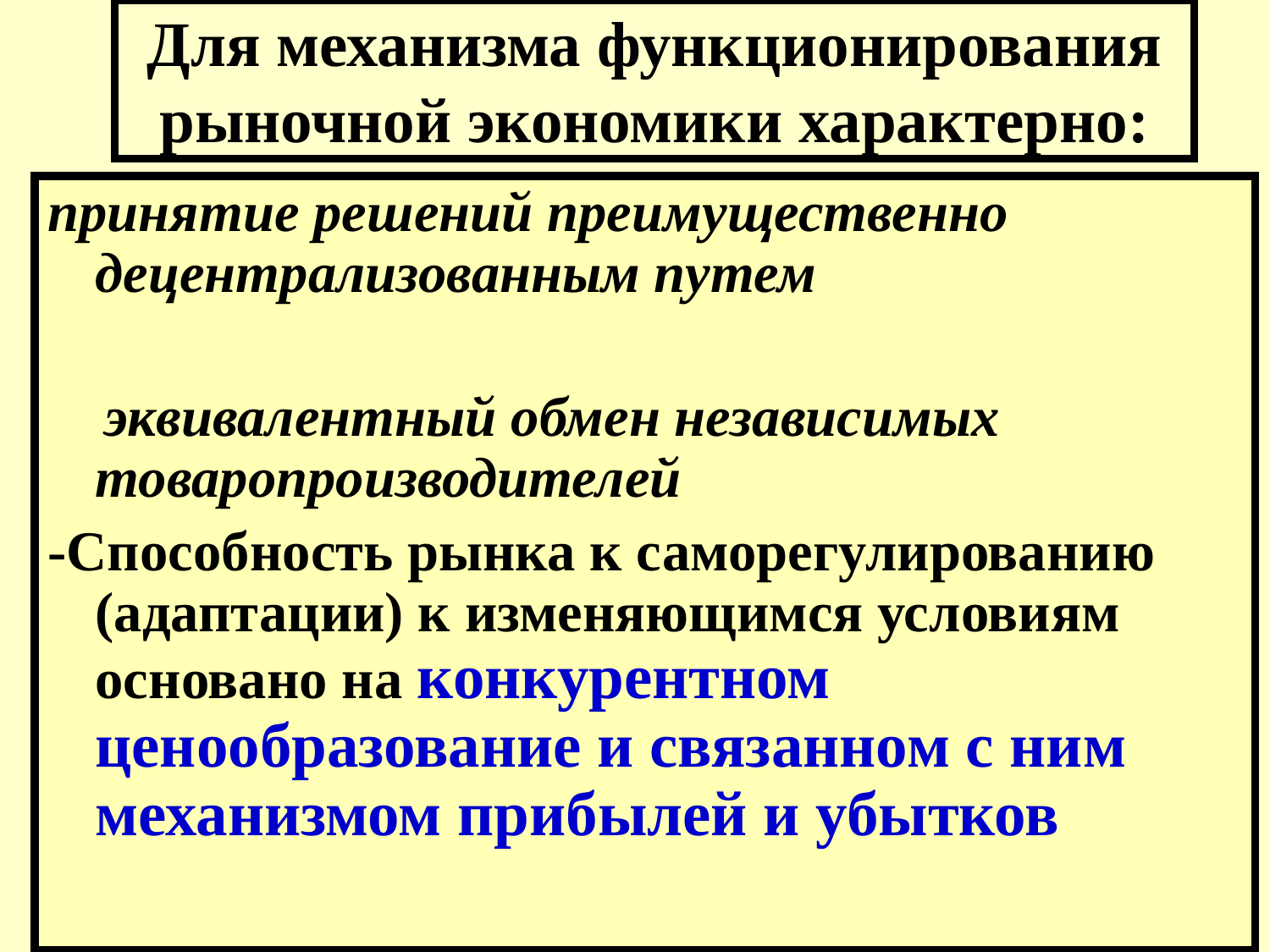

# Для механизма функционирования рыночной экономики характерно:
принятие решений преимущественно децентрализованным путем

    эквивалентный обмен независимых товаропроизводителей
-Способность рынка к саморегулированию (адаптации) к изменяющимся условиям основано на конкурентном ценообразование и связанном с ним механизмом прибылей и убытков